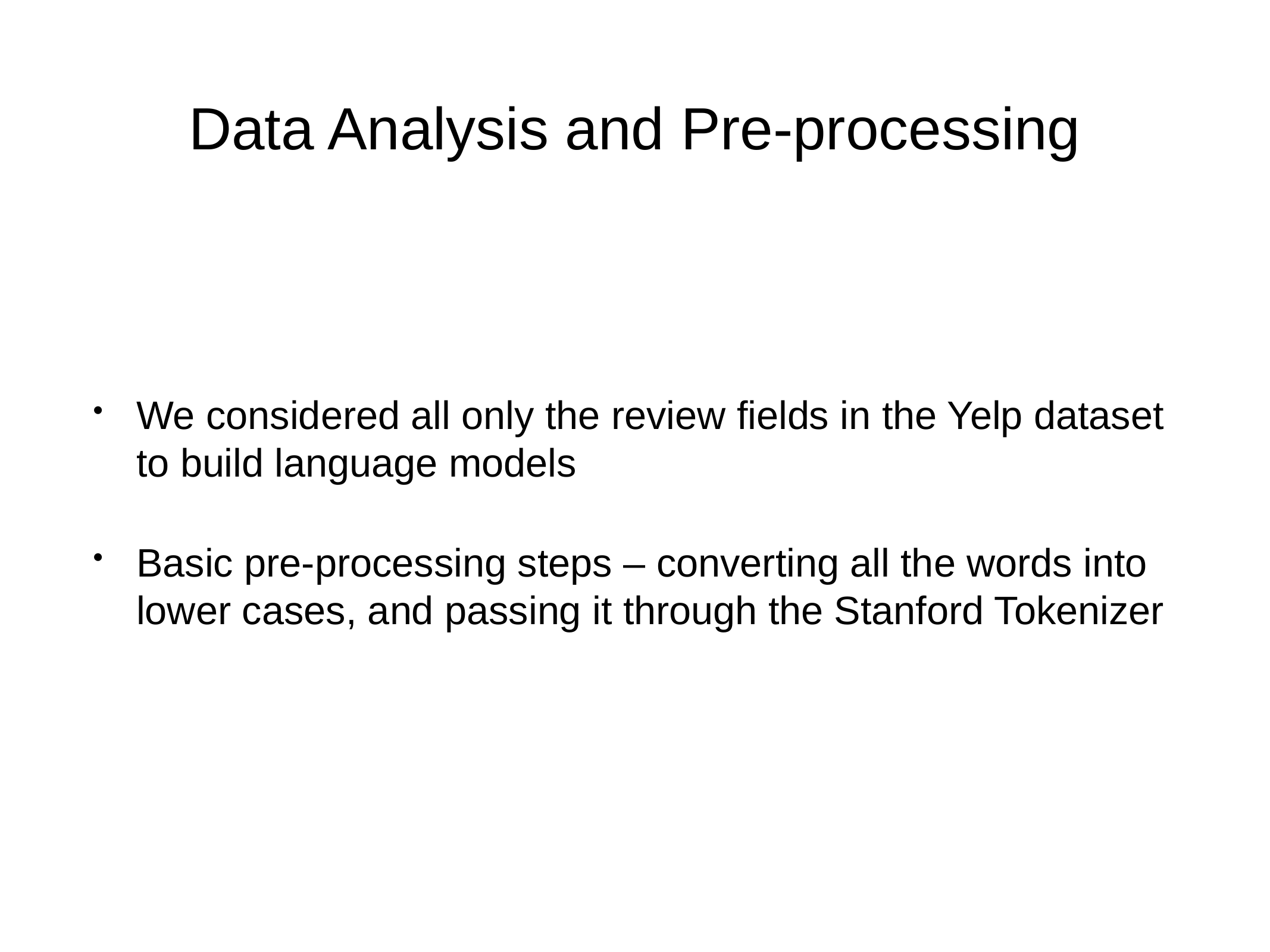

Data Analysis and Pre-processing
We considered all only the review fields in the Yelp dataset to build language models
Basic pre-processing steps – converting all the words into lower cases, and passing it through the Stanford Tokenizer